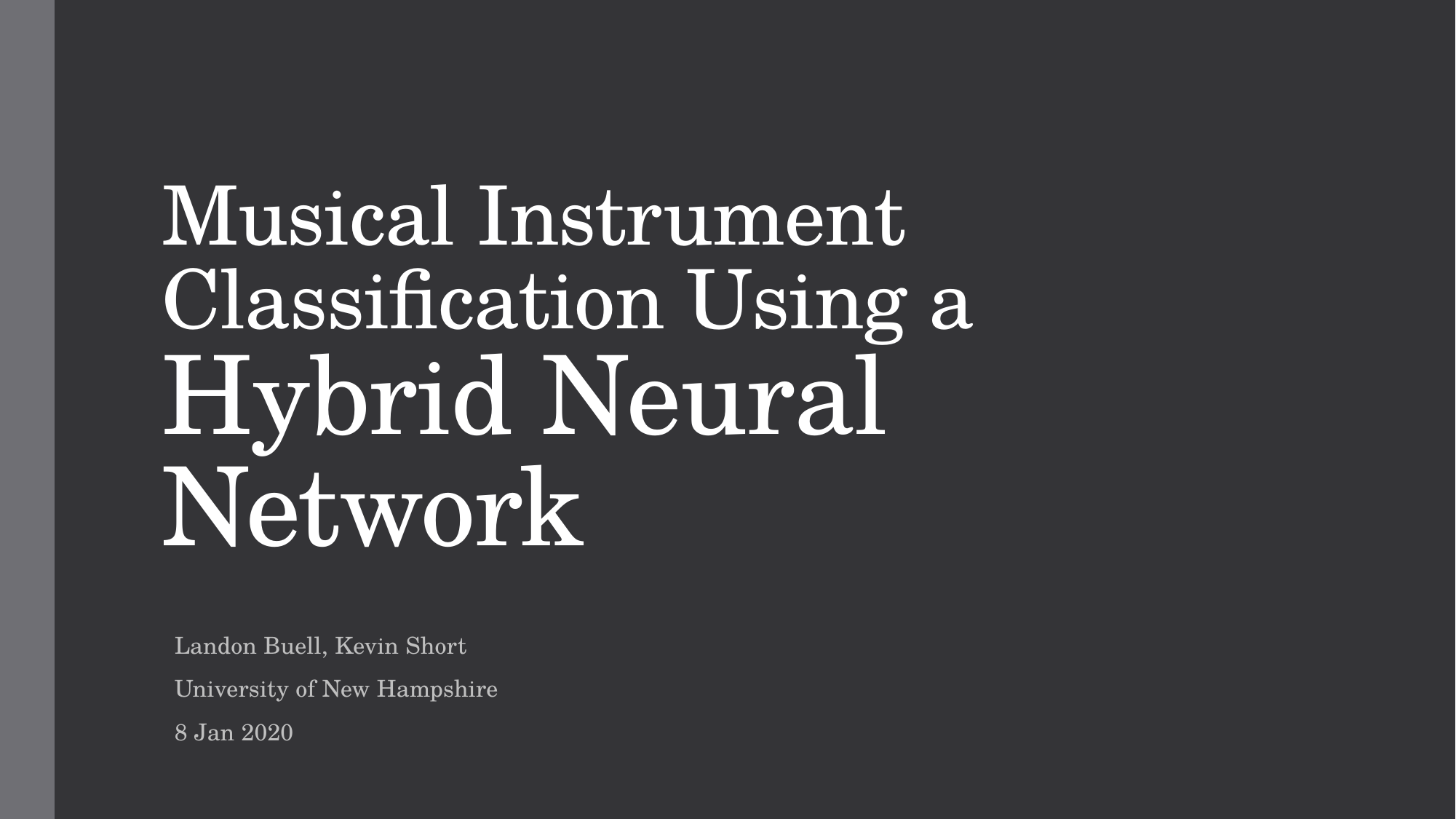

# Musical Instrument Classification Using a Hybrid Neural Network
Landon Buell, Kevin Short
University of New Hampshire
8 Jan 2020